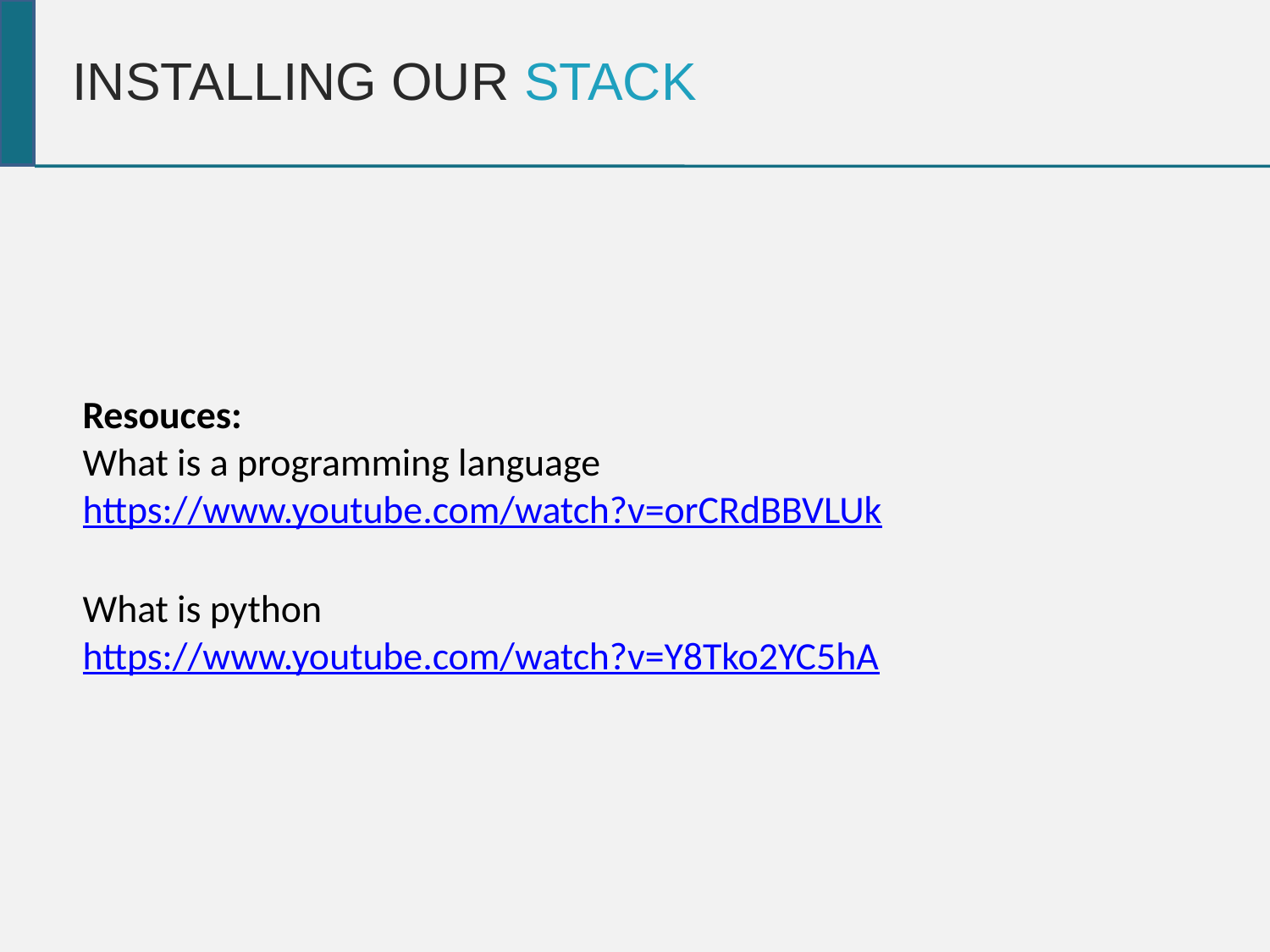

Installing our Stack

Resouces:
What is a programming language
https://www.youtube.com/watch?v=orCRdBBVLUk

What is python
https://www.youtube.com/watch?v=Y8Tko2YC5hA